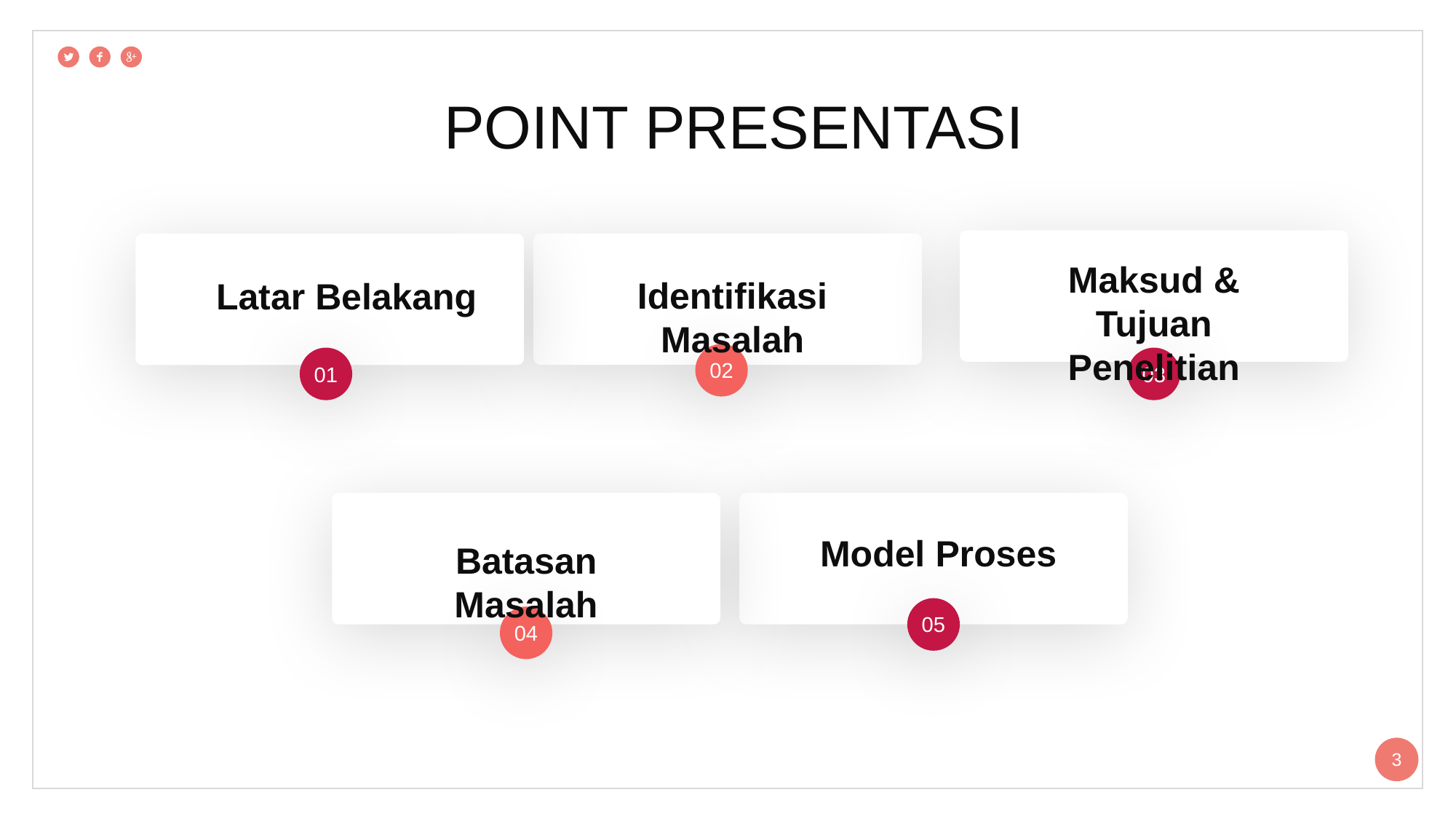

POINT PRESENTASI

Maksud & Tujuan Penelitian
Identifikasi Masalah
Latar Belakang

02

01

03

Model Proses
Batasan Masalah

05

04